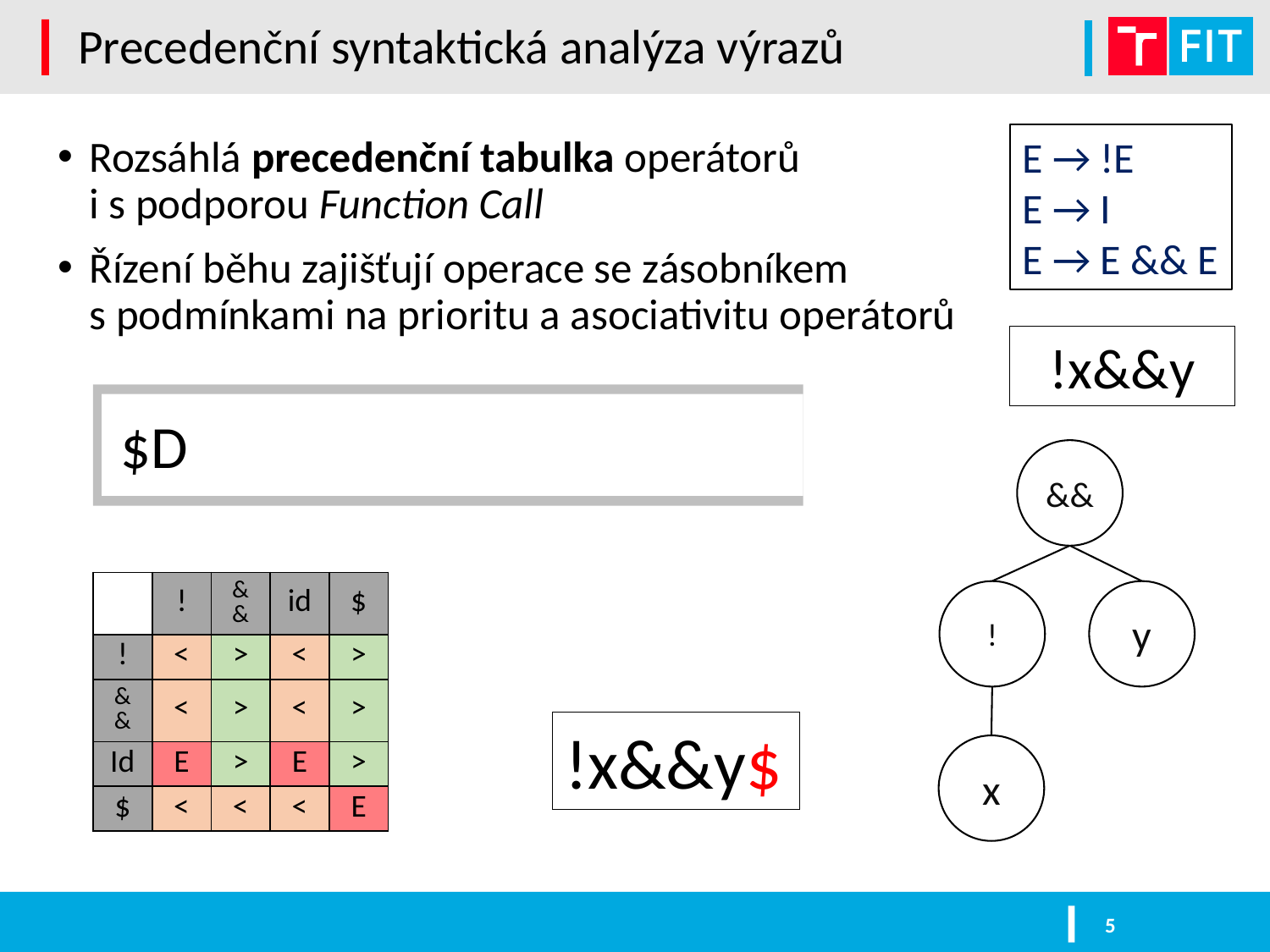

# Precedenční syntaktická analýza výrazů
E → !E
E → I
E → E && E
Rozsáhlá precedenční tabulka operátorů
i s podporou Function Call
Řízení běhu zajišťují operace se zásobníkem
s podmínkami na prioritu a asociativitu operátorů
!x&&y

$
$<!
$<!<x
$<!A
$B
$B&&
$B&&<y
$B&&C
$D
&&
|  | ! | && | id | $ |
| --- | --- | --- | --- | --- |
| ! | < | > | < | > |
| && | < | > | < | > |
| Id | E | > | E | > |
| $ | < | < | < | E |
!
y
!x&&y$
!x&&y$
!x&&y$
!x&&y$
!x&&y$
x

5